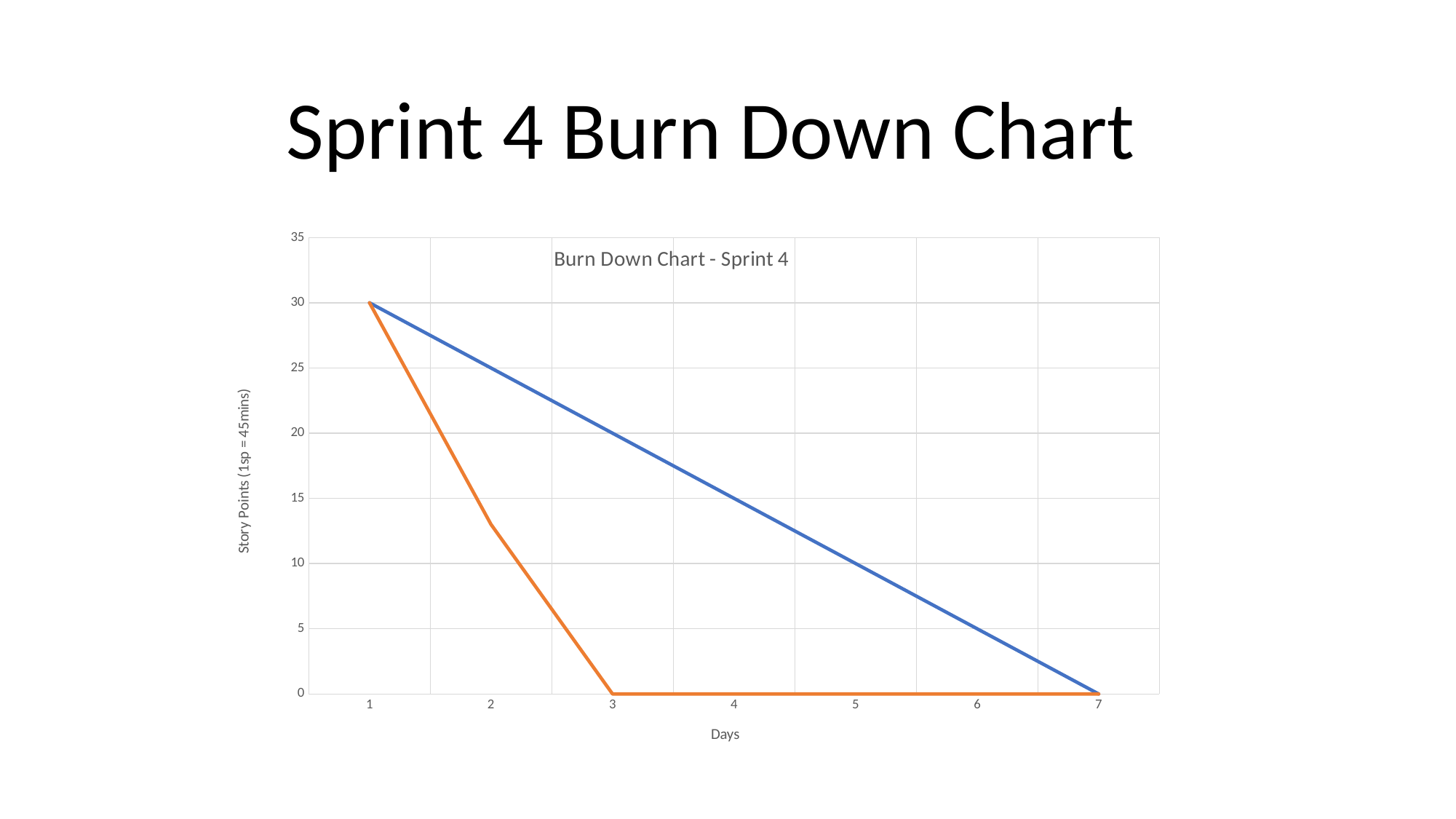

Sprint 4 Burn Down Chart

### Chart: Burn Down Chart - Sprint 4

| Category |  |  |
|---|---|---|
| 1 | 30.0 | 30.0 |
| 2 | 25.0 | 13.0 |
| 3 | 20.0 | 0.0 |
| 4 | 15.0 | 0.0 |
| 5 | 10.0 | 0.0 |
| 6 | 5.0 | 0.0 |
| 7 | 0.0 | 0.0 |